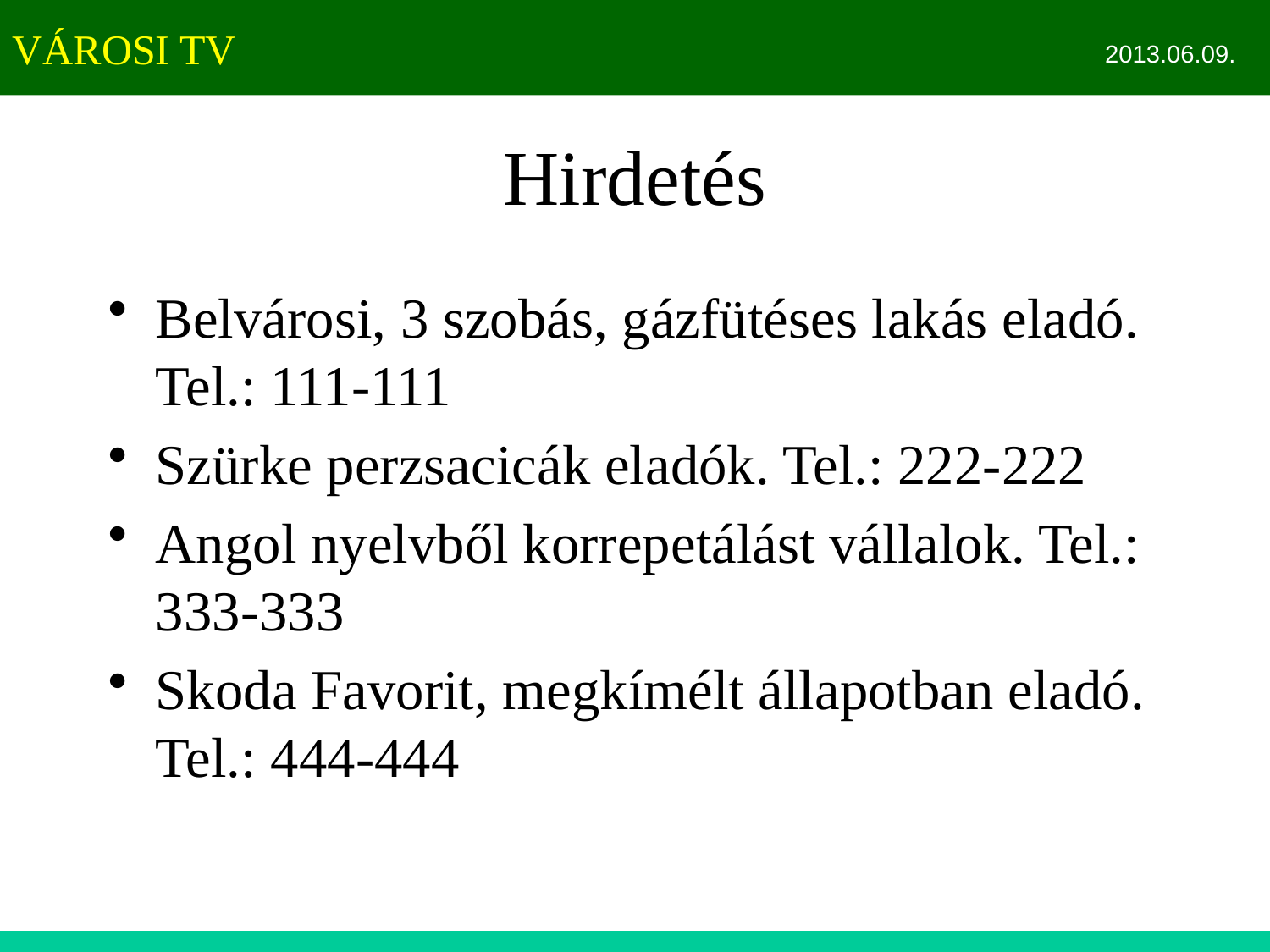

2013.06.09.
# Hirdetés
Belvárosi, 3 szobás, gázfütéses lakás eladó. Tel.: 111-111
Szürke perzsacicák eladók. Tel.: 222-222
Angol nyelvből korrepetálást vállalok. Tel.: 333-333
Skoda Favorit, megkímélt állapotban eladó. Tel.: 444-444